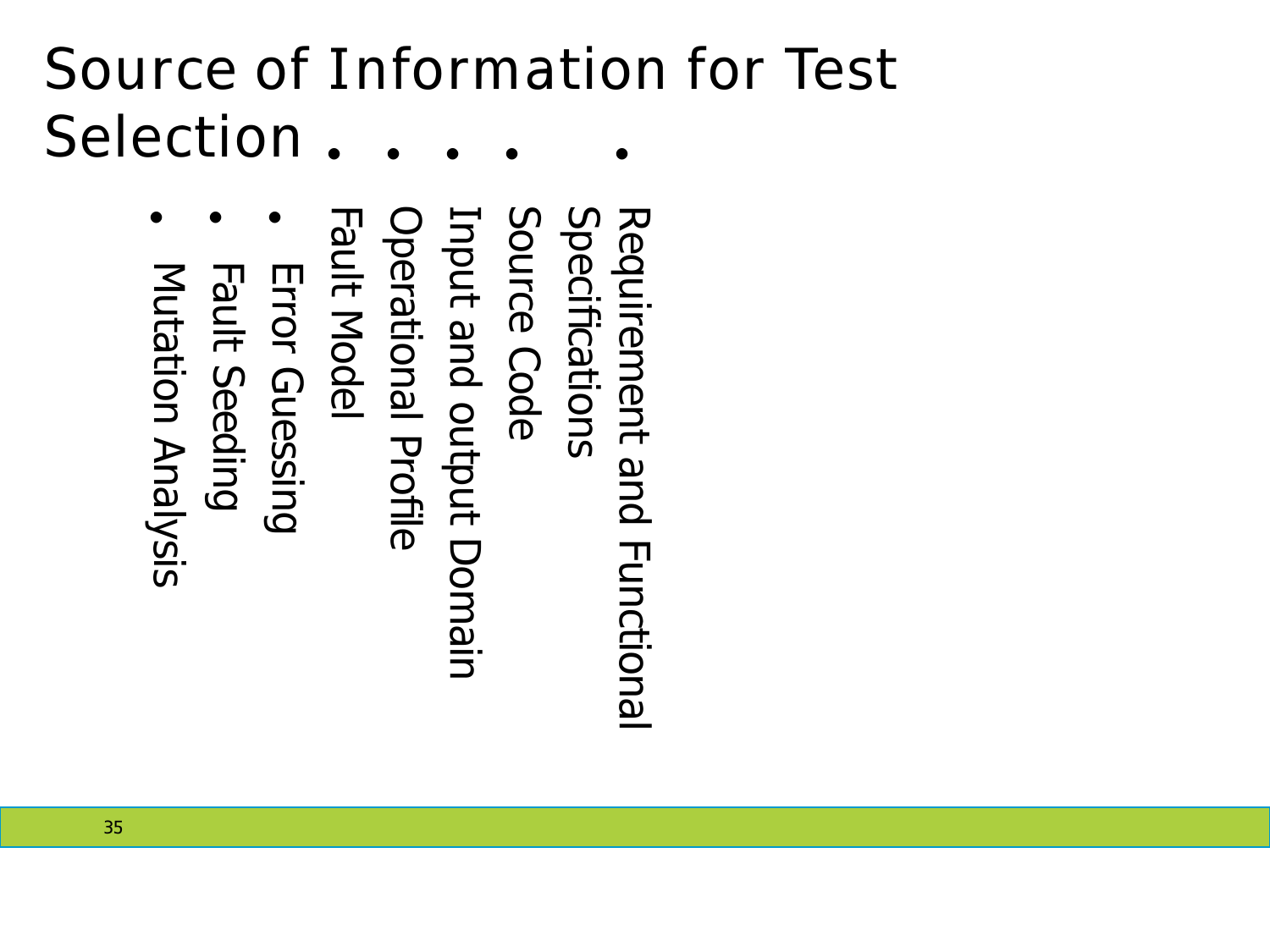

Requirement and Functional Specifications
Source Code
Input and output Domain
Operational Profile
Fault Model
Error Guessing
Fault Seeding
Mutation Analysis

Source of Information for Test Selection
35